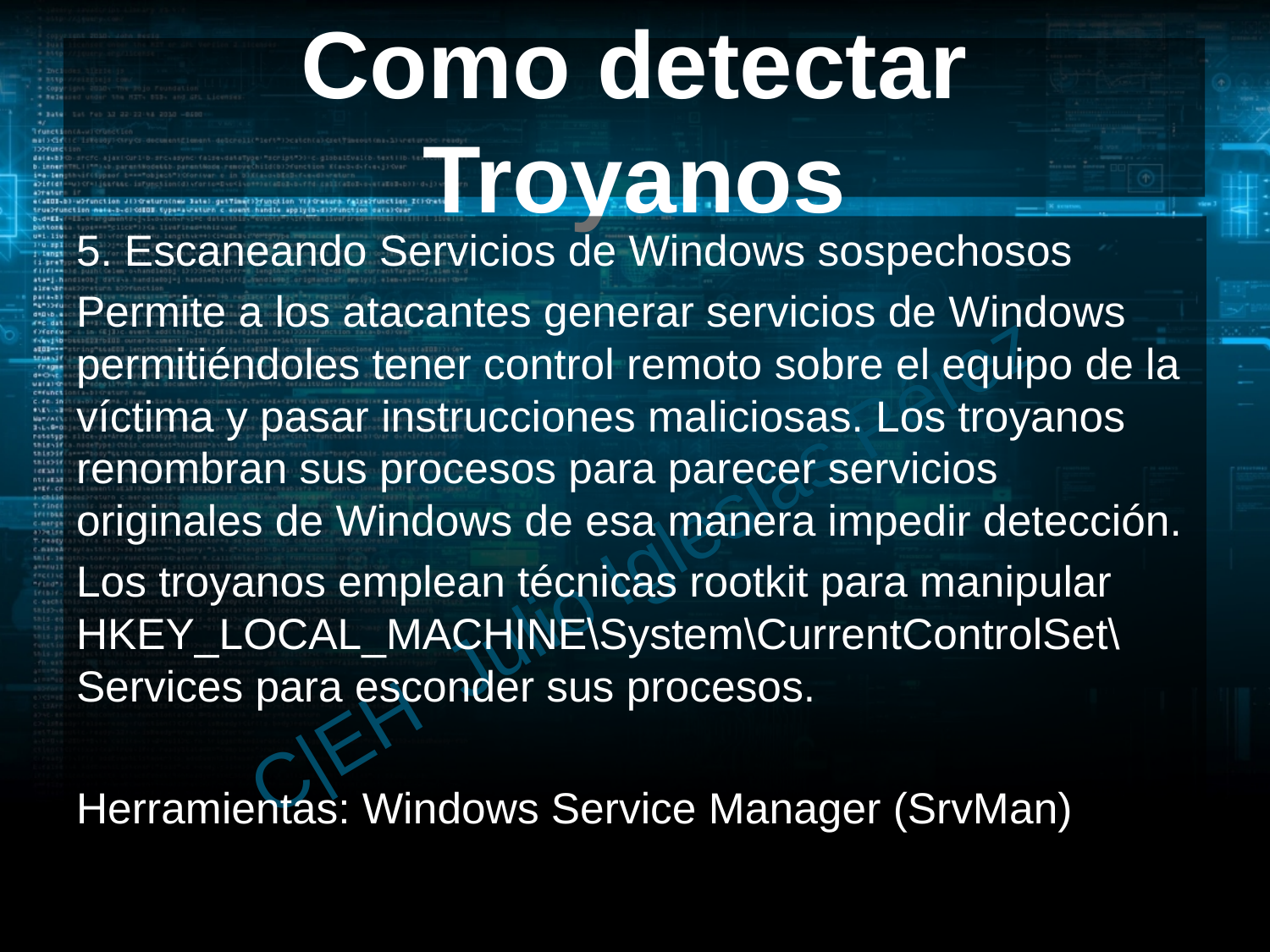

# Como detectar Troyanos
5. Escaneando Servicios de Windows sospechosos
Permite a los atacantes generar servicios de Windows permitiéndoles tener control remoto sobre el equipo de la víctima y pasar instrucciones maliciosas. Los troyanos renombran sus procesos para parecer servicios originales de Windows de esa manera impedir detección.
Los troyanos emplean técnicas rootkit para manipular HKEY_LOCAL_MACHINE\System\CurrentControlSet\Services para esconder sus procesos.

Herramientas: Windows Service Manager (SrvMan)
C|EH  Julio Iglesias Pérez